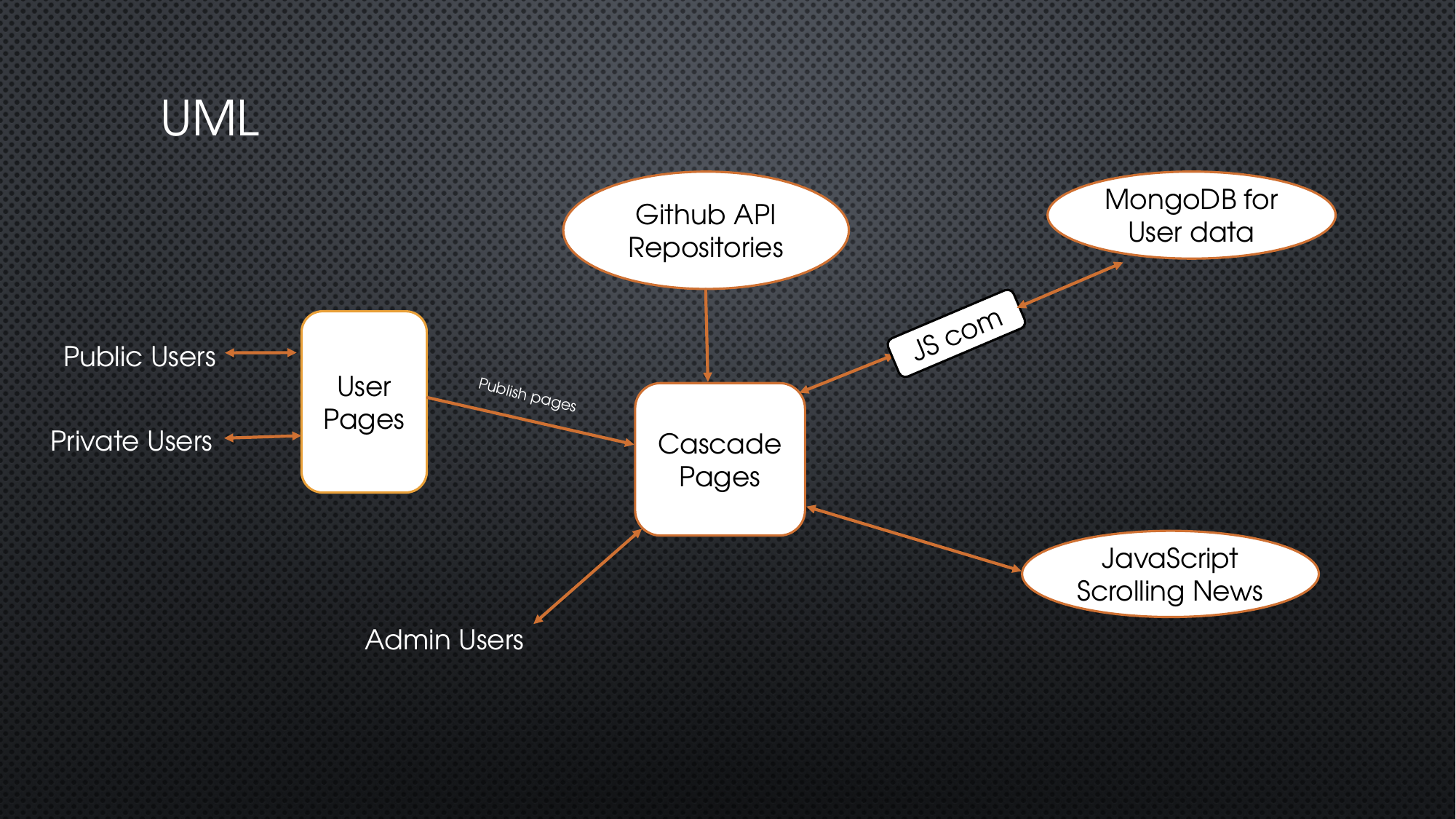

# UML
Github API Repositories
MongoDB for User data
User
Pages
JS com
Public Users
Publish pages
Cascade
Pages
Private Users
JavaScript
Scrolling News
Admin Users